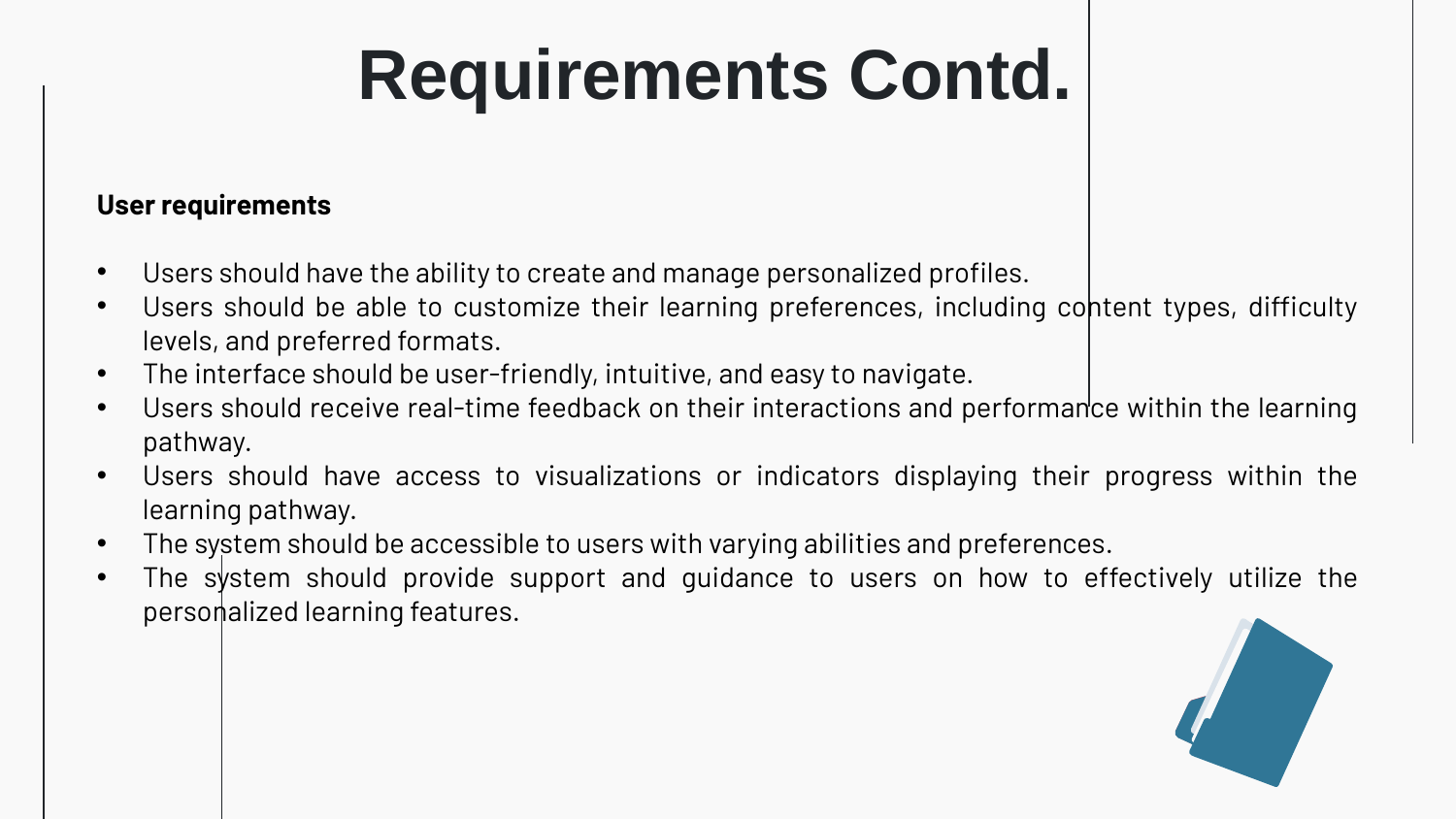

# Requirements Contd.
User requirements

Users should have the ability to create and manage personalized profiles.
Users should be able to customize their learning preferences, including content types, difficulty levels, and preferred formats.
The interface should be user-friendly, intuitive, and easy to navigate.
Users should receive real-time feedback on their interactions and performance within the learning pathway.
Users should have access to visualizations or indicators displaying their progress within the learning pathway.
The system should be accessible to users with varying abilities and preferences.
The system should provide support and guidance to users on how to effectively utilize the personalized learning features.